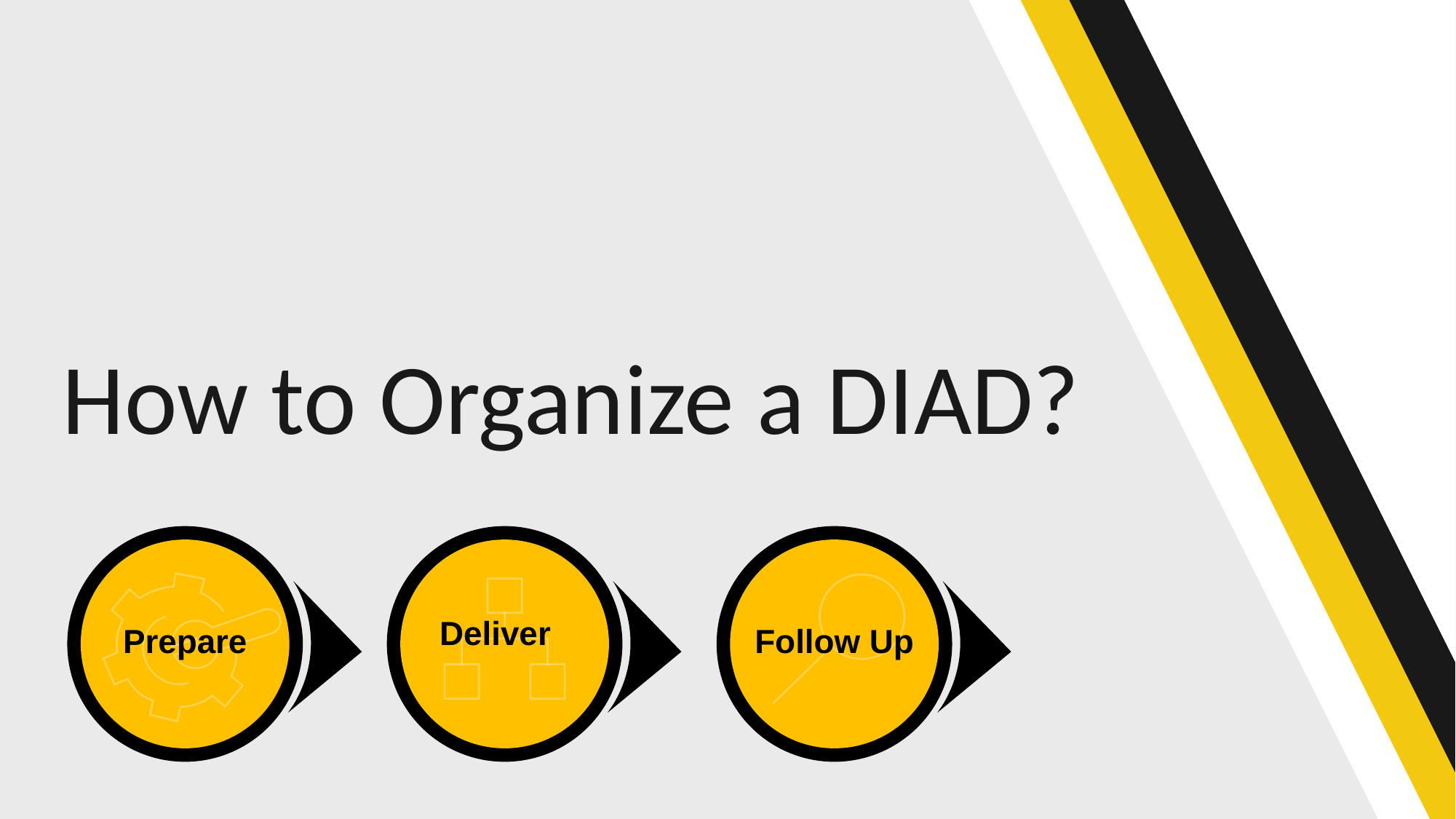

How to Organize a DIAD?

Prepare

Deliver

Follow Up